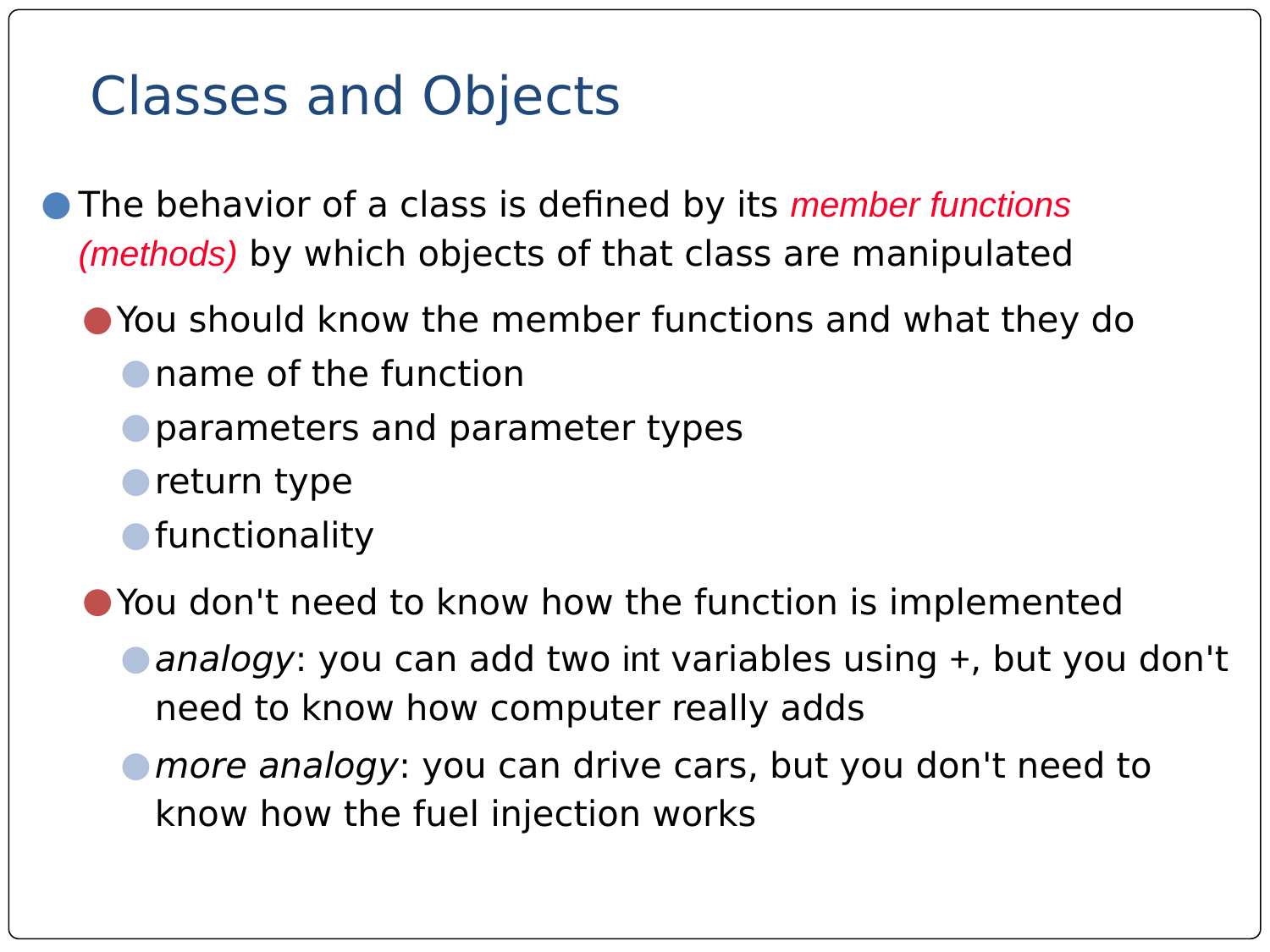

# Classes and Objects
The behavior of a class is defined by its member functions (methods) by which objects of that class are manipulated
You should know the member functions and what they do
name of the function
parameters and parameter types
return type
functionality
You don't need to know how the function is implemented
analogy: you can add two int variables using +, but you don't need to know how computer really adds
more analogy: you can drive cars, but you don't need to know how the fuel injection works